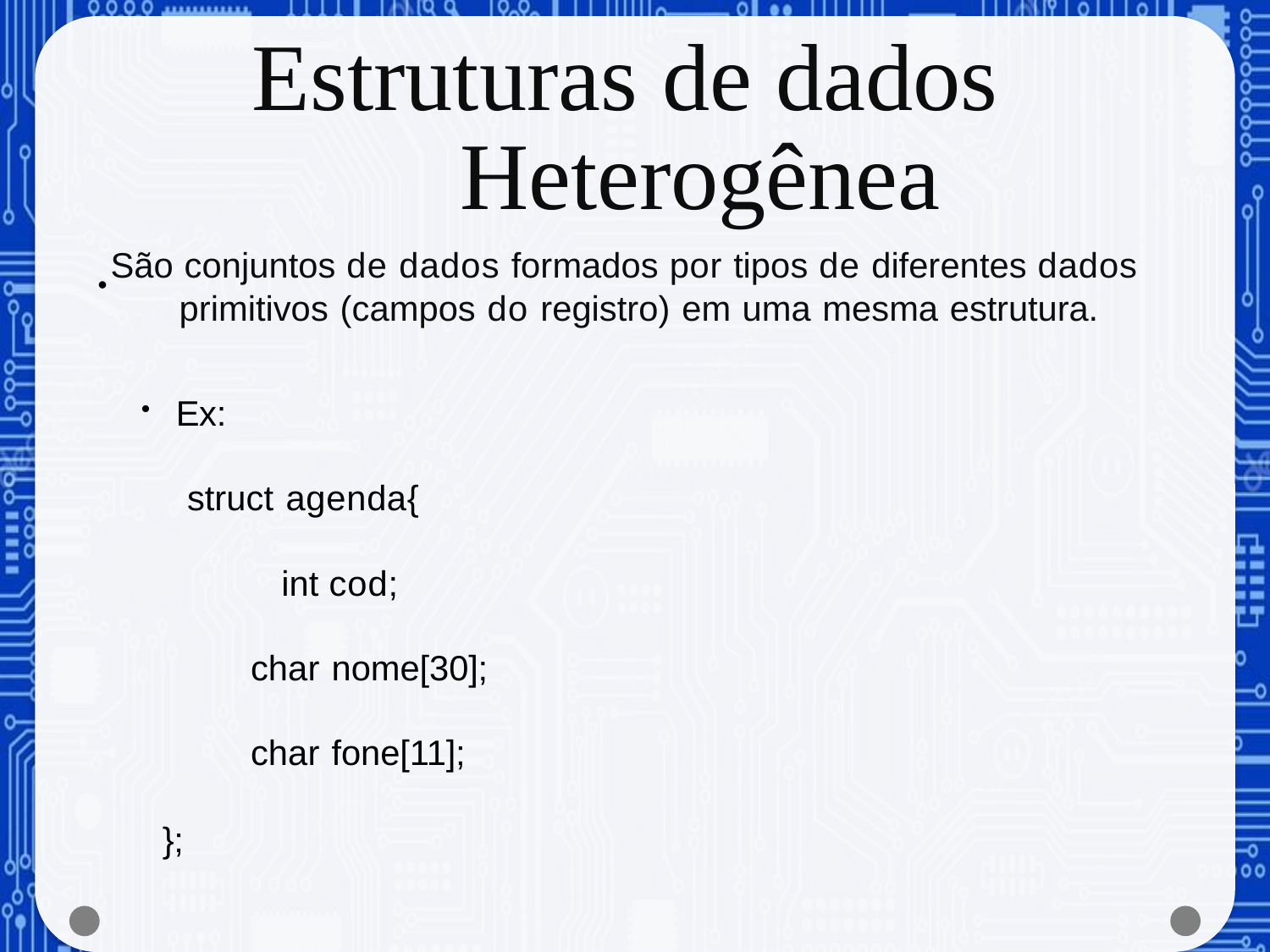

# Estruturas de dados Heterogênea
São conjuntos de dados formados por tipos de diferentes dados primitivos (campos do registro) em uma mesma estrutura.
•
Ex:
struct agenda{
   int cod;
char nome[30];
char fone[11];

};
Estrutura de Dados
Prof. Fábio Takeda